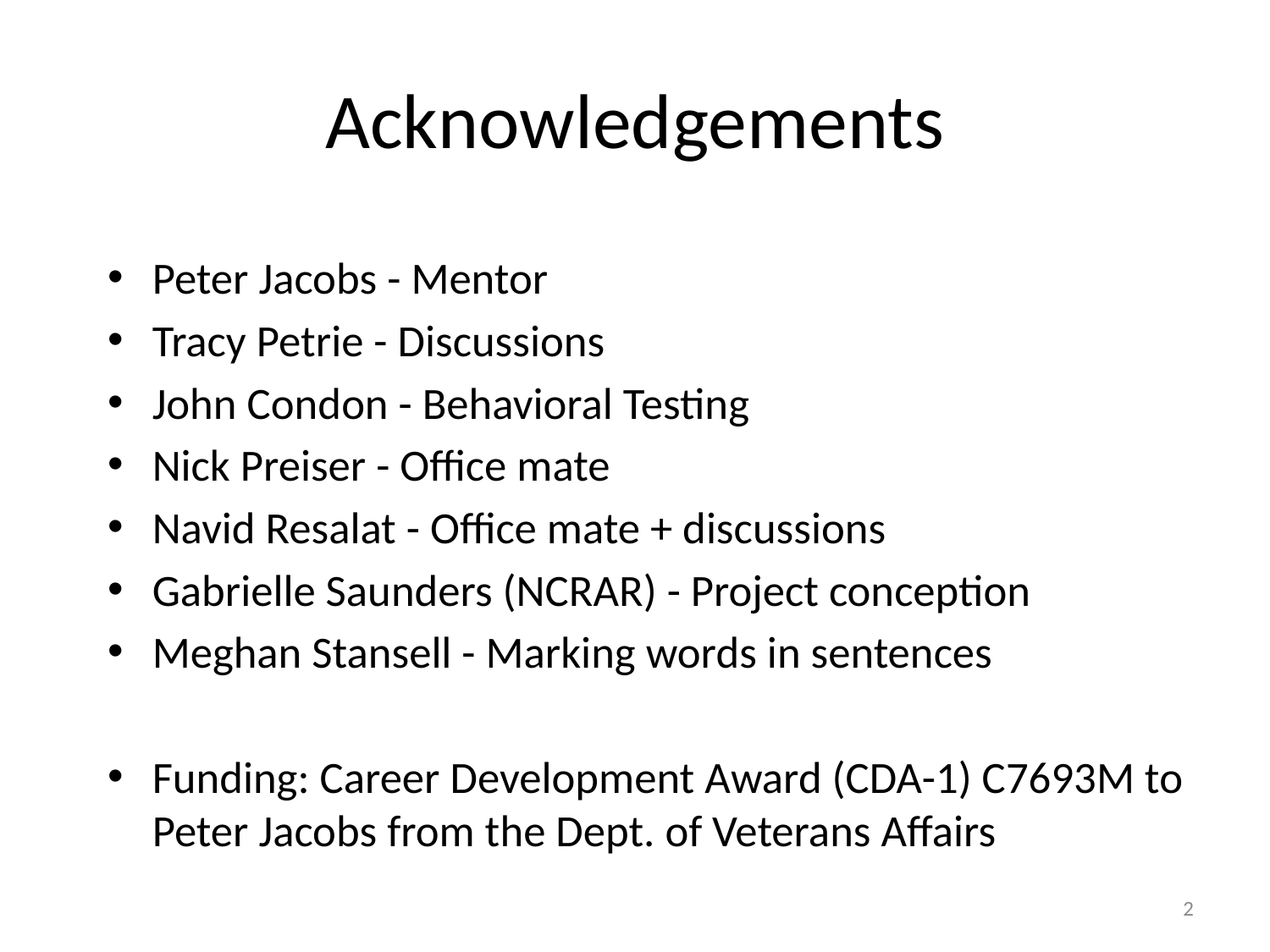

# Acknowledgements
Peter Jacobs - Mentor
Tracy Petrie - Discussions
John Condon - Behavioral Testing
Nick Preiser - Office mate
Navid Resalat - Office mate + discussions
Gabrielle Saunders (NCRAR) - Project conception
Meghan Stansell - Marking words in sentences

Funding: Career Development Award (CDA-1) C7693M to Peter Jacobs from the Dept. of Veterans Affairs

2